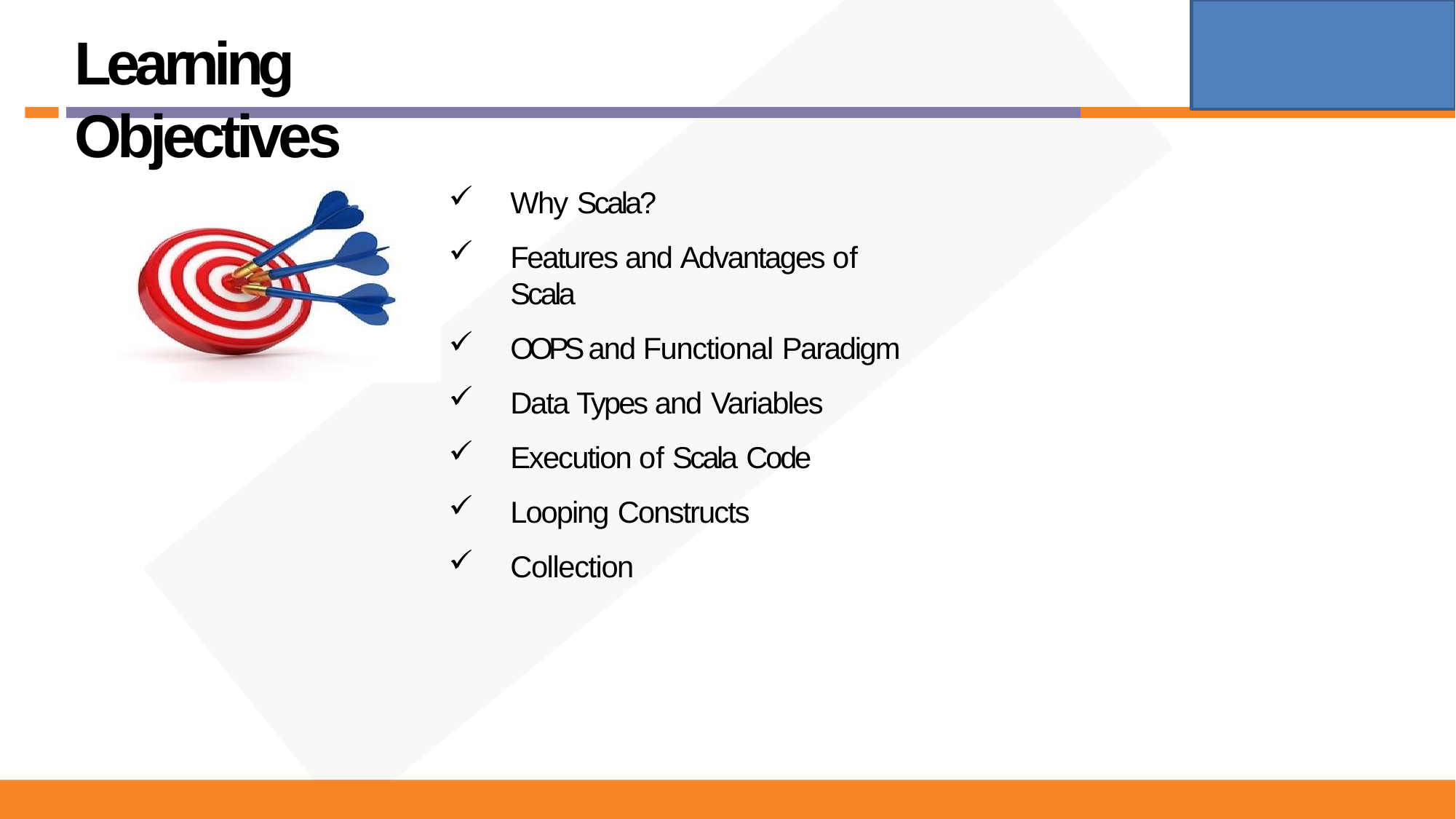

# Learning Objectives
Why Scala?
Features and Advantages of Scala
OOPS and Functional Paradigm
Data Types and Variables
Execution of Scala Code
Looping Constructs
Collection